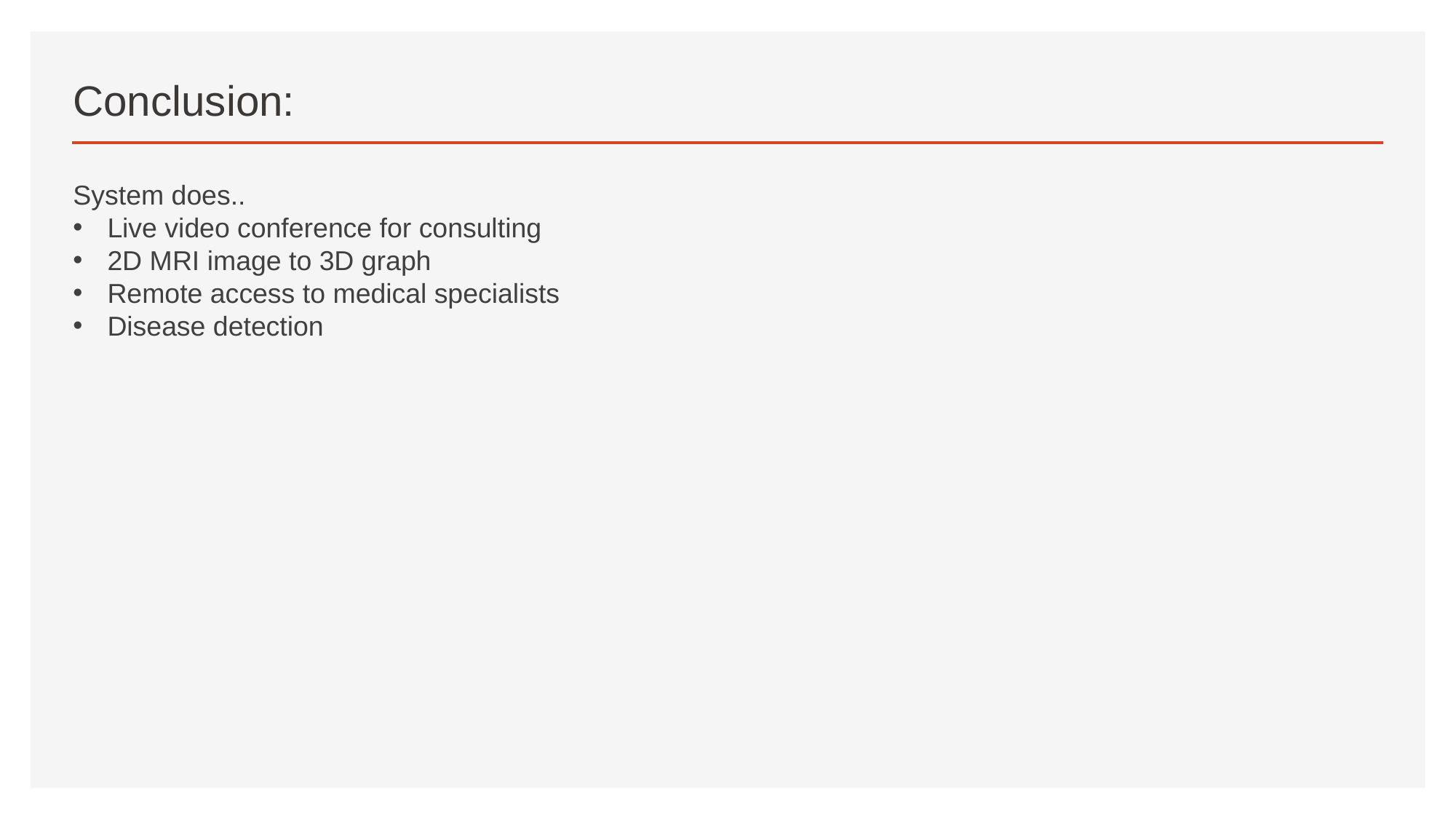

# Conclusion:
System does..
Live video conference for consulting
2D MRI image to 3D graph
Remote access to medical specialists
Disease detection